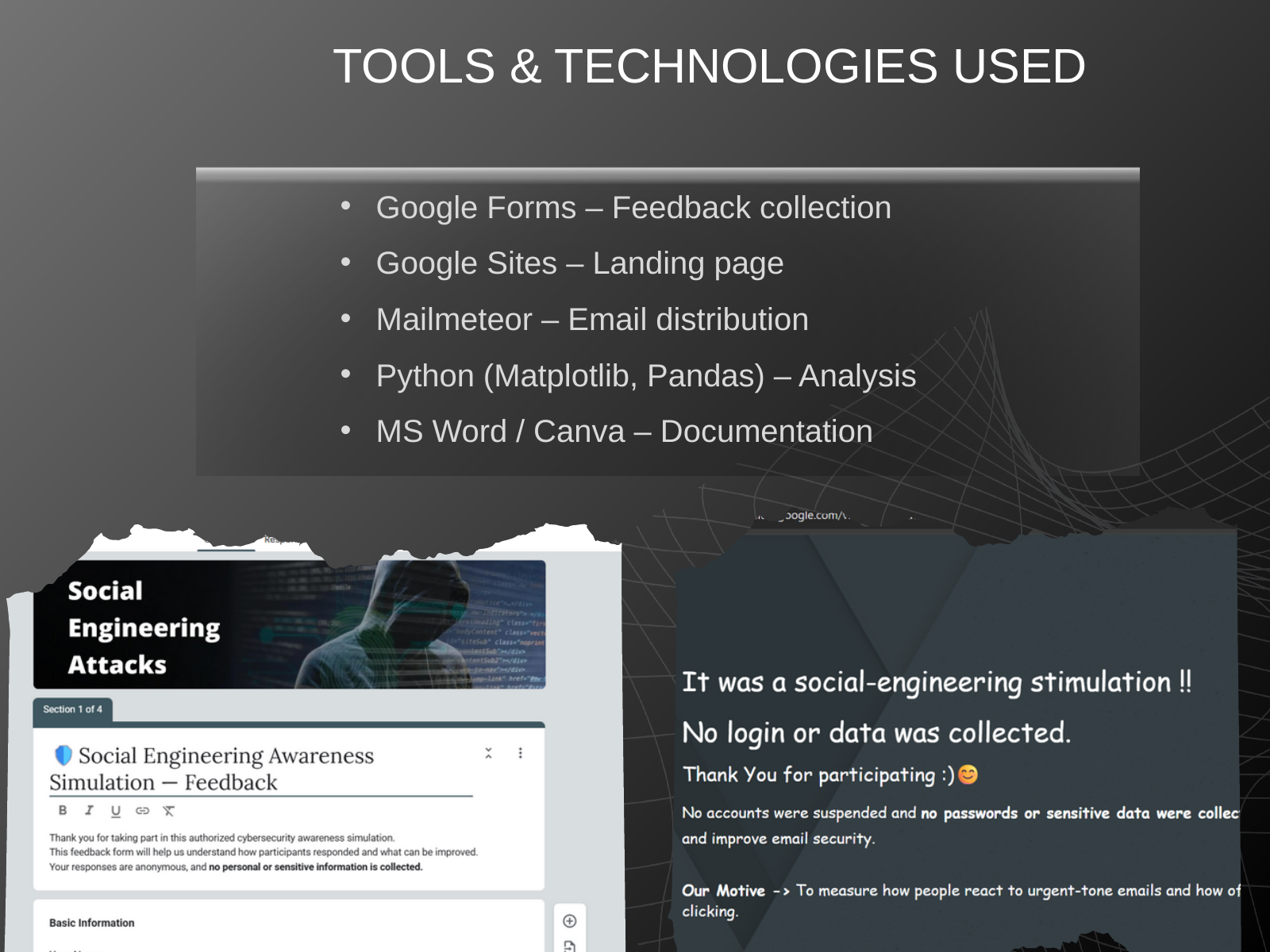

TOOLS & TECHNOLOGIES USED

 Google Forms – Feedback collection
 Google Sites – Landing page
 Mailmeteor – Email distribution
 Python (Matplotlib, Pandas) – Analysis
 MS Word / Canva – Documentation